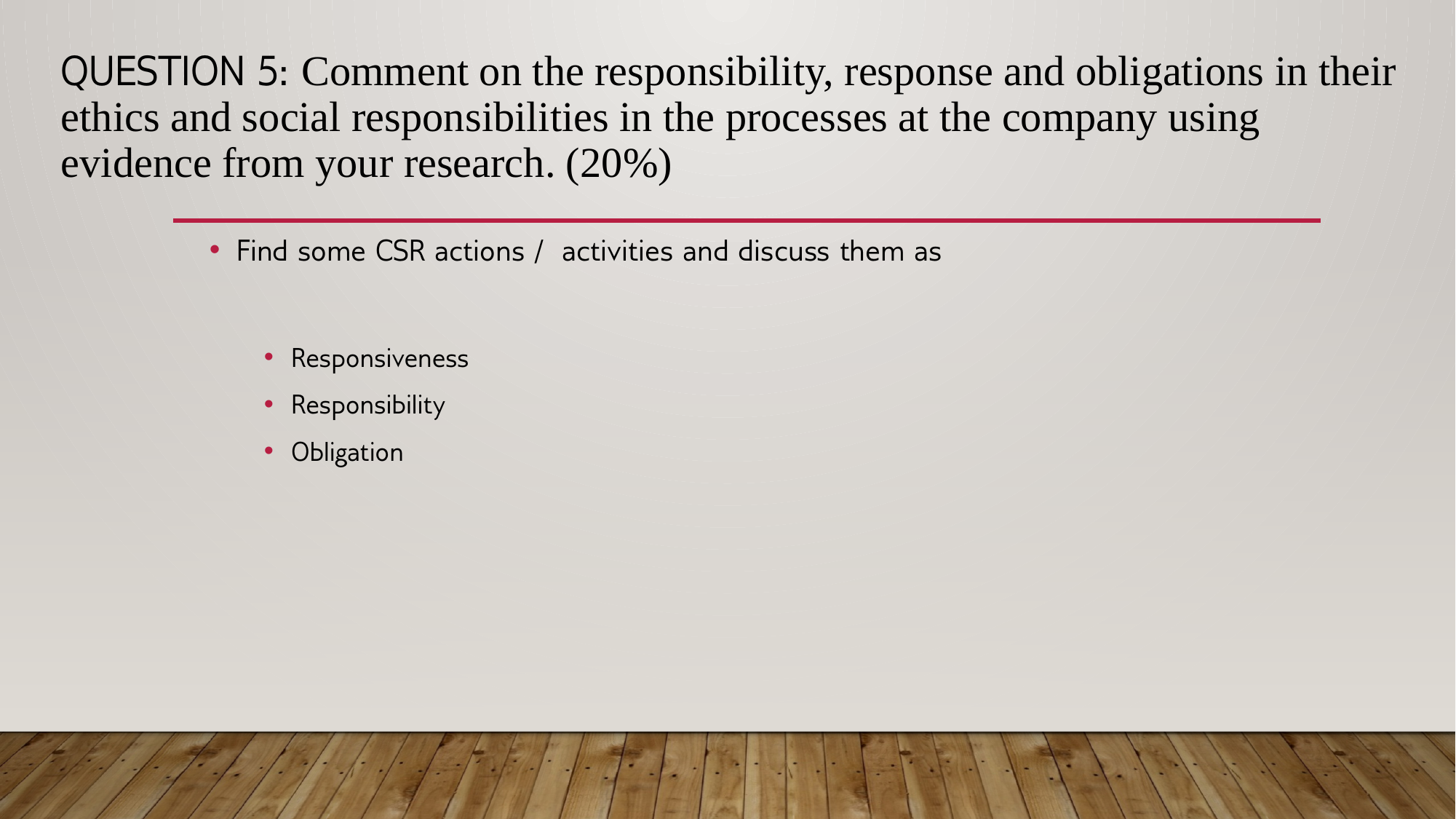

# Question 5: Comment on the responsibility, response and obligations in their ethics and social responsibilities in the processes at the company using evidence from your research. (20%)
Find some CSR actions /  activities and discuss them as

Responsiveness
Responsibility
Obligation